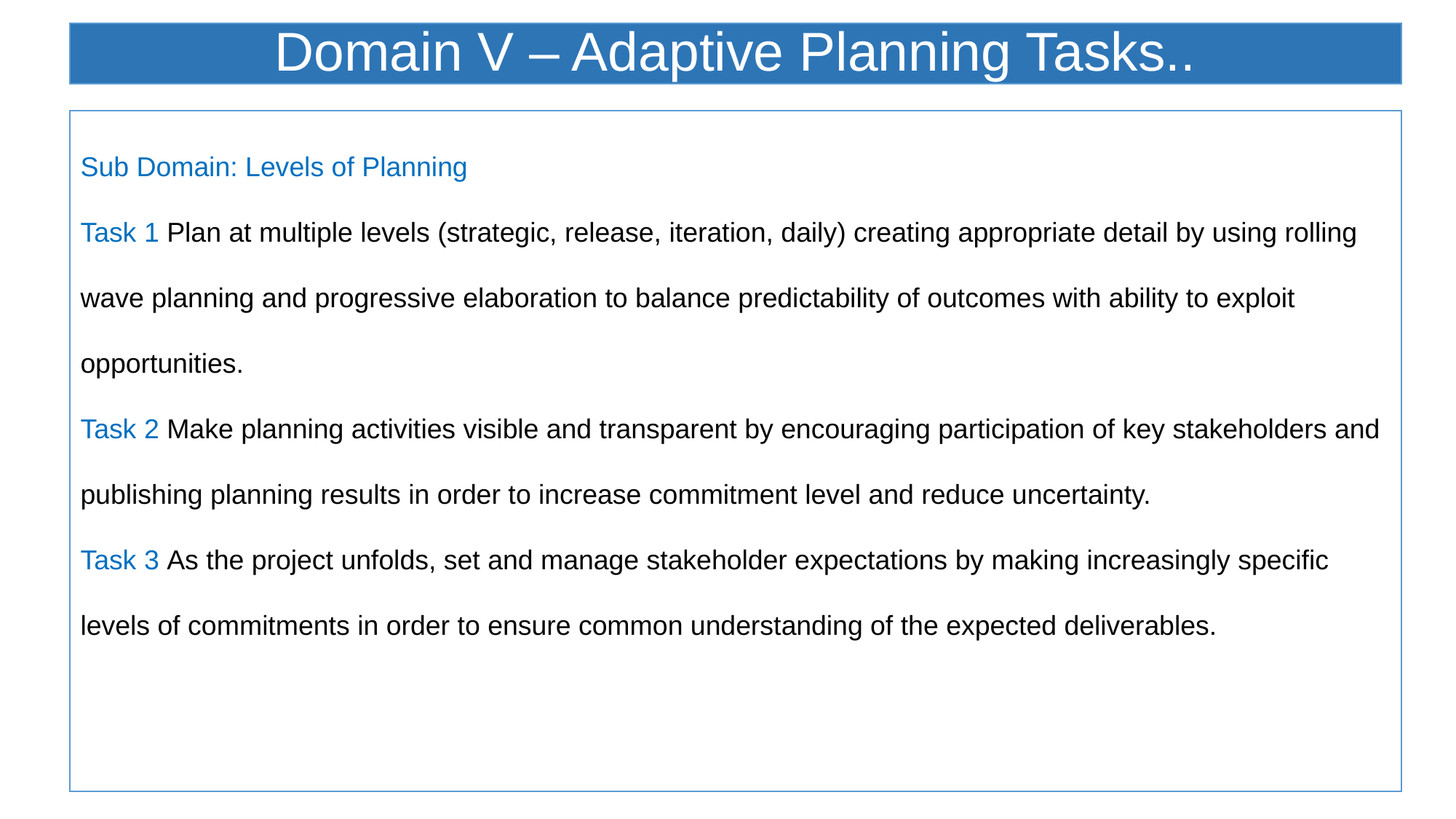

# Domain V – Adaptive Planning Tasks..
Sub Domain: Levels of Planning
Task 1 Plan at multiple levels (strategic, release, iteration, daily) creating appropriate detail by using rolling wave planning and progressive elaboration to balance predictability of outcomes with ability to exploit opportunities.
Task 2 Make planning activities visible and transparent by encouraging participation of key stakeholders and publishing planning results in order to increase commitment level and reduce uncertainty.
Task 3 As the project unfolds, set and manage stakeholder expectations by making increasingly specific levels of commitments in order to ensure common understanding of the expected deliverables.